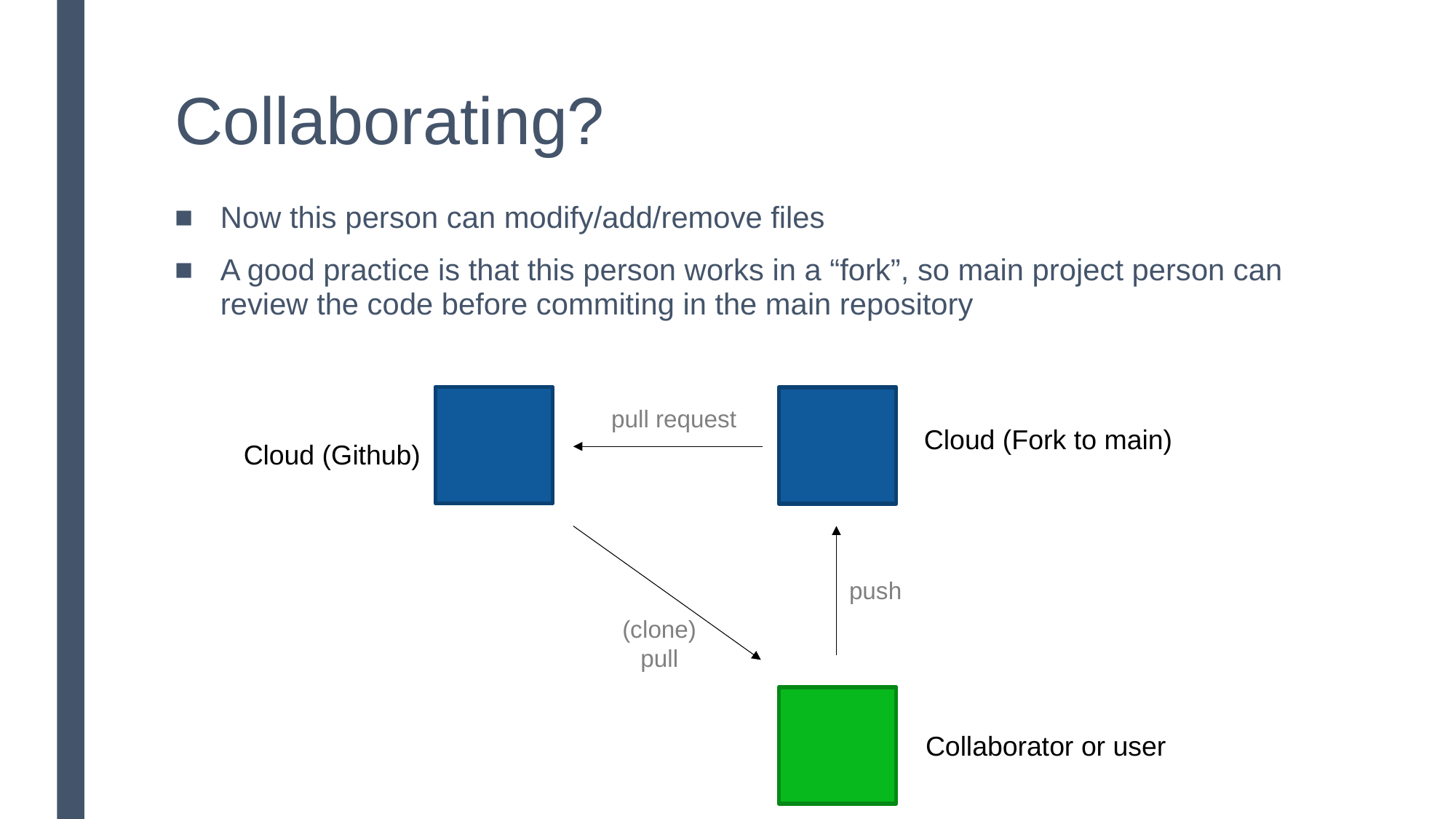

# Collaborating?
Now this person can modify/add/remove files
A good practice is that this person works in a “fork”, so main project person can review the code before commiting in the main repository

pull request
Cloud (Fork to main)
Cloud (Github)
push
(clone)
pull

Collaborator or user